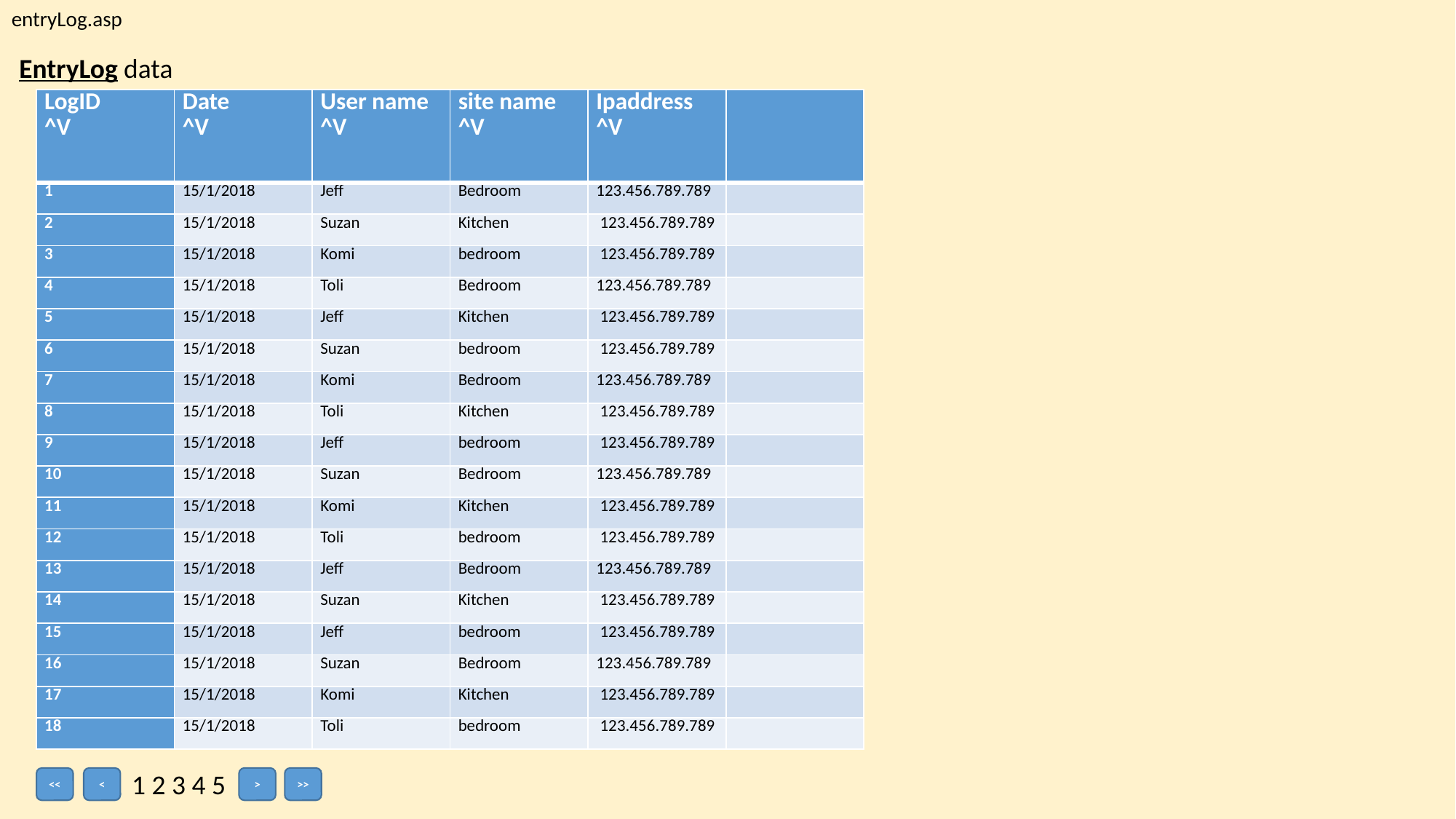

entryLog.asp
EntryLog data
| LogID ^V | Date ^V | User name ^V | site name ^V | Ipaddress ^V |  |
| --- | --- | --- | --- | --- | --- |
| 1 | 15/1/2018 | Jeff | Bedroom | 123.456.789.789 |  |
| 2 | 15/1/2018 | Suzan | Kitchen | 123.456.789.789 |  |
| 3 | 15/1/2018 | Komi | bedroom | 123.456.789.789 |  |
| 4 | 15/1/2018 | Toli | Bedroom | 123.456.789.789 |  |
| 5 | 15/1/2018 | Jeff | Kitchen | 123.456.789.789 |  |
| 6 | 15/1/2018 | Suzan | bedroom | 123.456.789.789 |  |
| 7 | 15/1/2018 | Komi | Bedroom | 123.456.789.789 |  |
| 8 | 15/1/2018 | Toli | Kitchen | 123.456.789.789 |  |
| 9 | 15/1/2018 | Jeff | bedroom | 123.456.789.789 |  |
| 10 | 15/1/2018 | Suzan | Bedroom | 123.456.789.789 |  |
| 11 | 15/1/2018 | Komi | Kitchen | 123.456.789.789 |  |
| 12 | 15/1/2018 | Toli | bedroom | 123.456.789.789 |  |
| 13 | 15/1/2018 | Jeff | Bedroom | 123.456.789.789 |  |
| 14 | 15/1/2018 | Suzan | Kitchen | 123.456.789.789 |  |
| 15 | 15/1/2018 | Jeff | bedroom | 123.456.789.789 |  |
| 16 | 15/1/2018 | Suzan | Bedroom | 123.456.789.789 |  |
| 17 | 15/1/2018 | Komi | Kitchen | 123.456.789.789 |  |
| 18 | 15/1/2018 | Toli | bedroom | 123.456.789.789 |  |
1 2 3 4 5
<<
<
>
>>